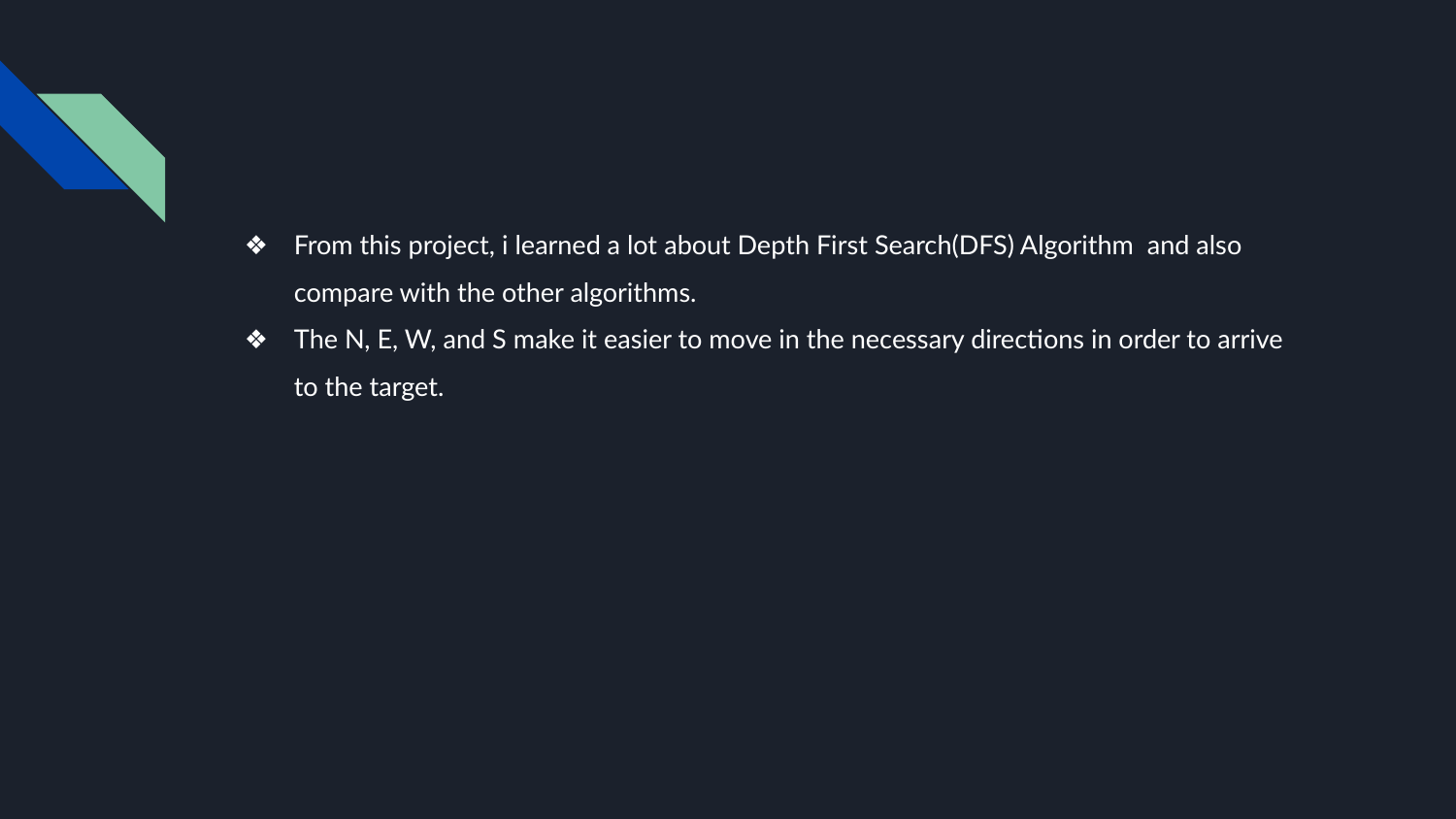

From this project, i learned a lot about Depth First Search(DFS) Algorithm  and also compare with the other algorithms.
The N, E, W, and S make it easier to move in the necessary directions in order to arrive to the target.